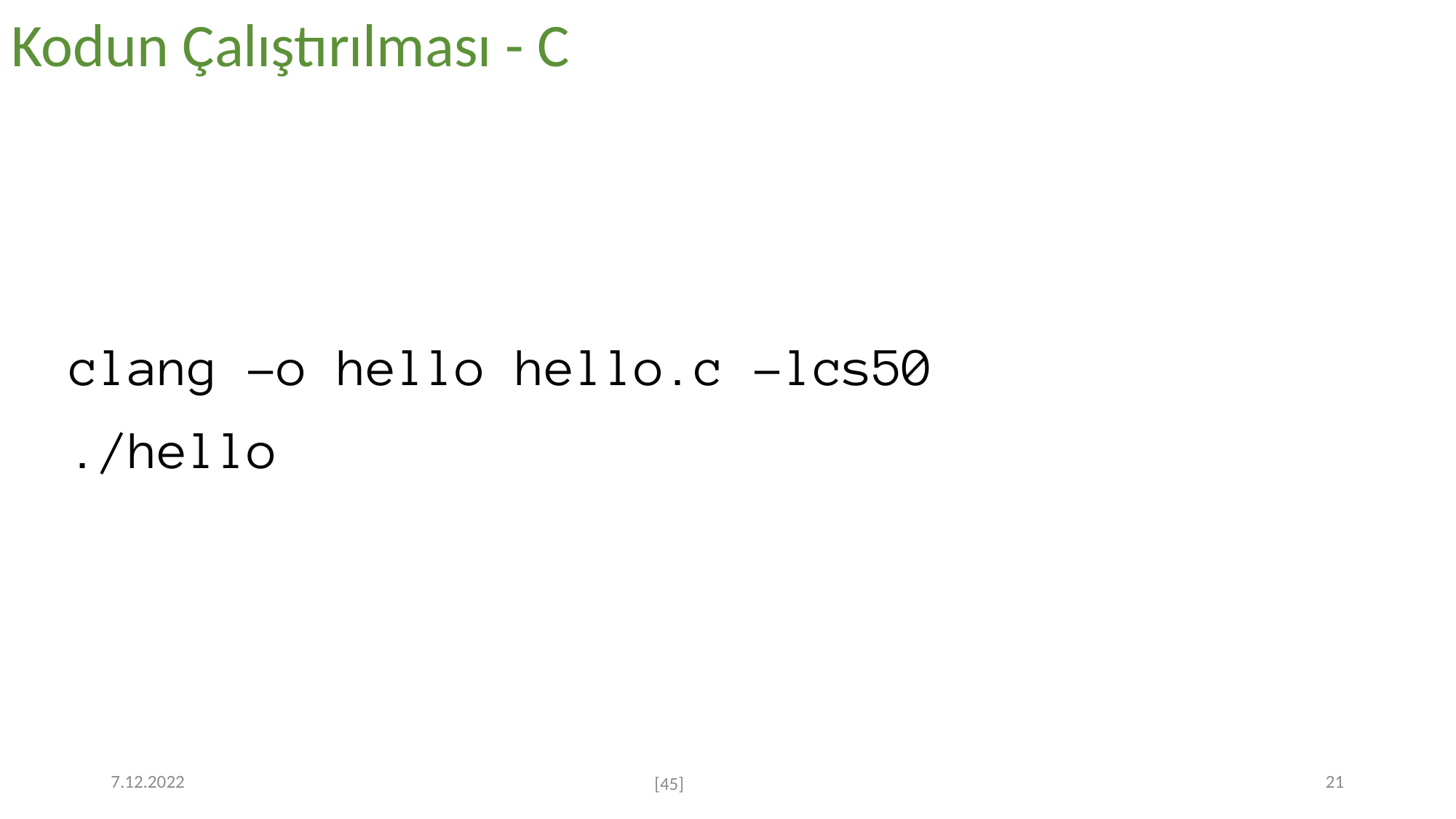

# Kodun Çalıştırılması - C
clang -o hello hello.c -lcs50
./hello
7.12.2022
21
[45]